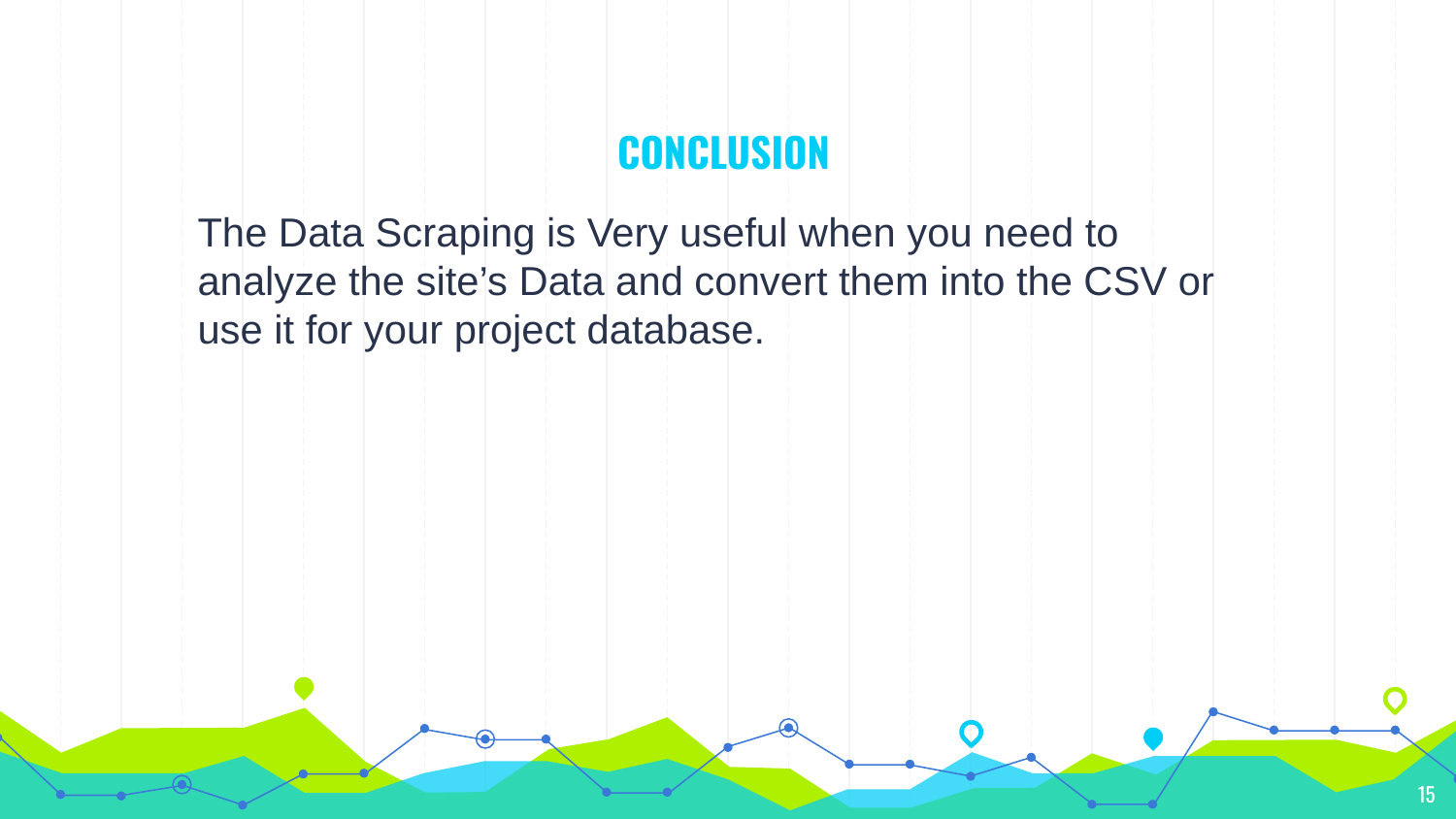

# CONCLUSION
The Data Scraping is Very useful when you need to analyze the site’s Data and convert them into the CSV or use it for your project database.
15